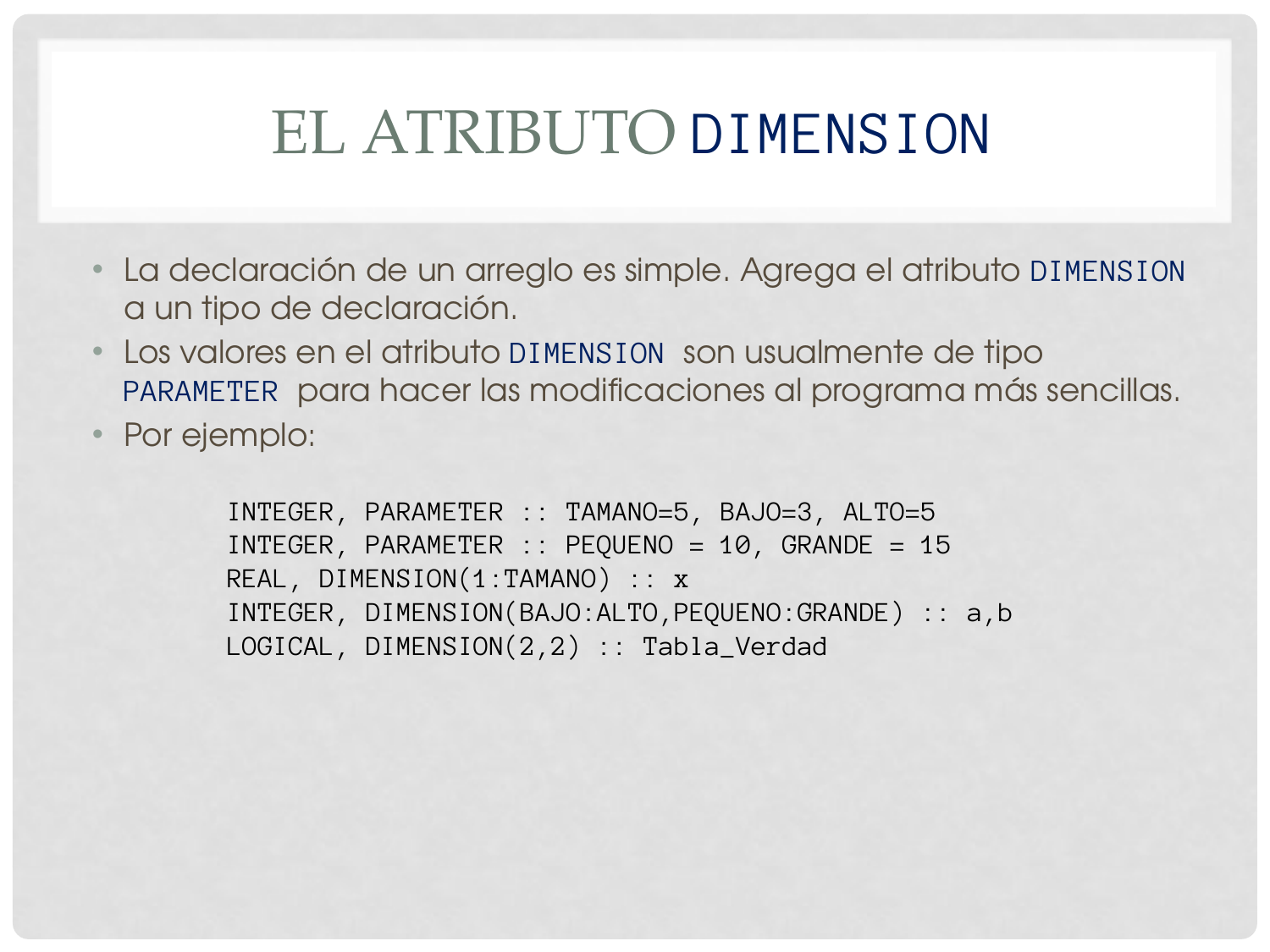

# El atributo DImension
La declaración de un arreglo es simple. Agrega el atributo DIMENSION a un tipo de declaración.
Los valores en el atributo DIMENSION son usualmente de tipo PARAMETER para hacer las modificaciones al programa más sencillas.
Por ejemplo:

INTEGER, PARAMETER :: TAMANO=5, BAJO=3, ALTO=5
INTEGER, PARAMETER :: PEQUENO = 10, GRANDE = 15
REAL, DIMENSION(1:TAMANO) :: x
INTEGER, DIMENSION(BAJO:ALTO,PEQUENO:GRANDE) :: a,b
LOGICAL, DIMENSION(2,2) :: Tabla_Verdad